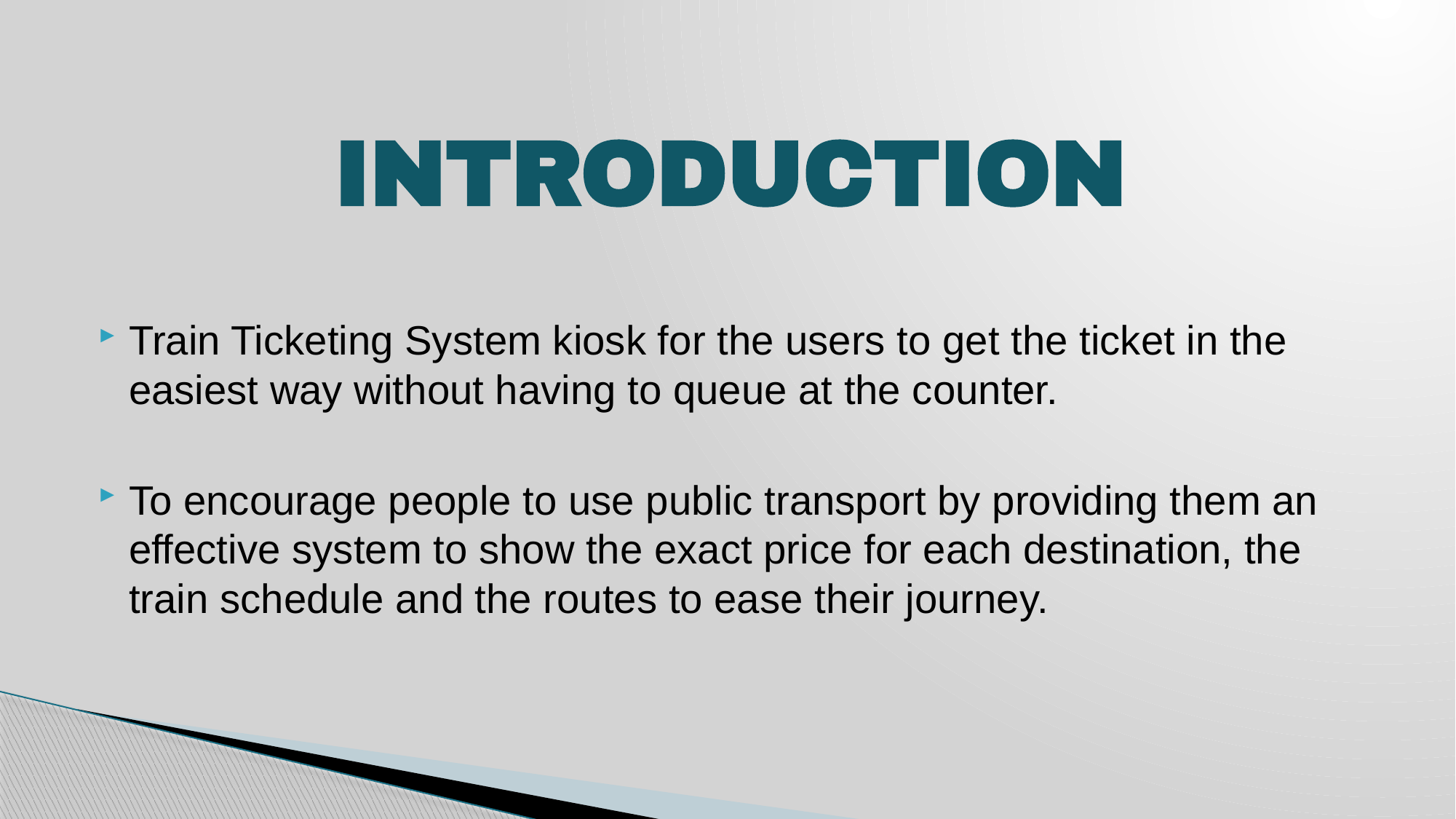

# INTRODUCTION

Train Ticketing System kiosk for the users to get the ticket in the easiest way without having to queue at the counter.

To encourage people to use public transport by providing them an effective system to show the exact price for each destination, the train schedule and the routes to ease their journey.